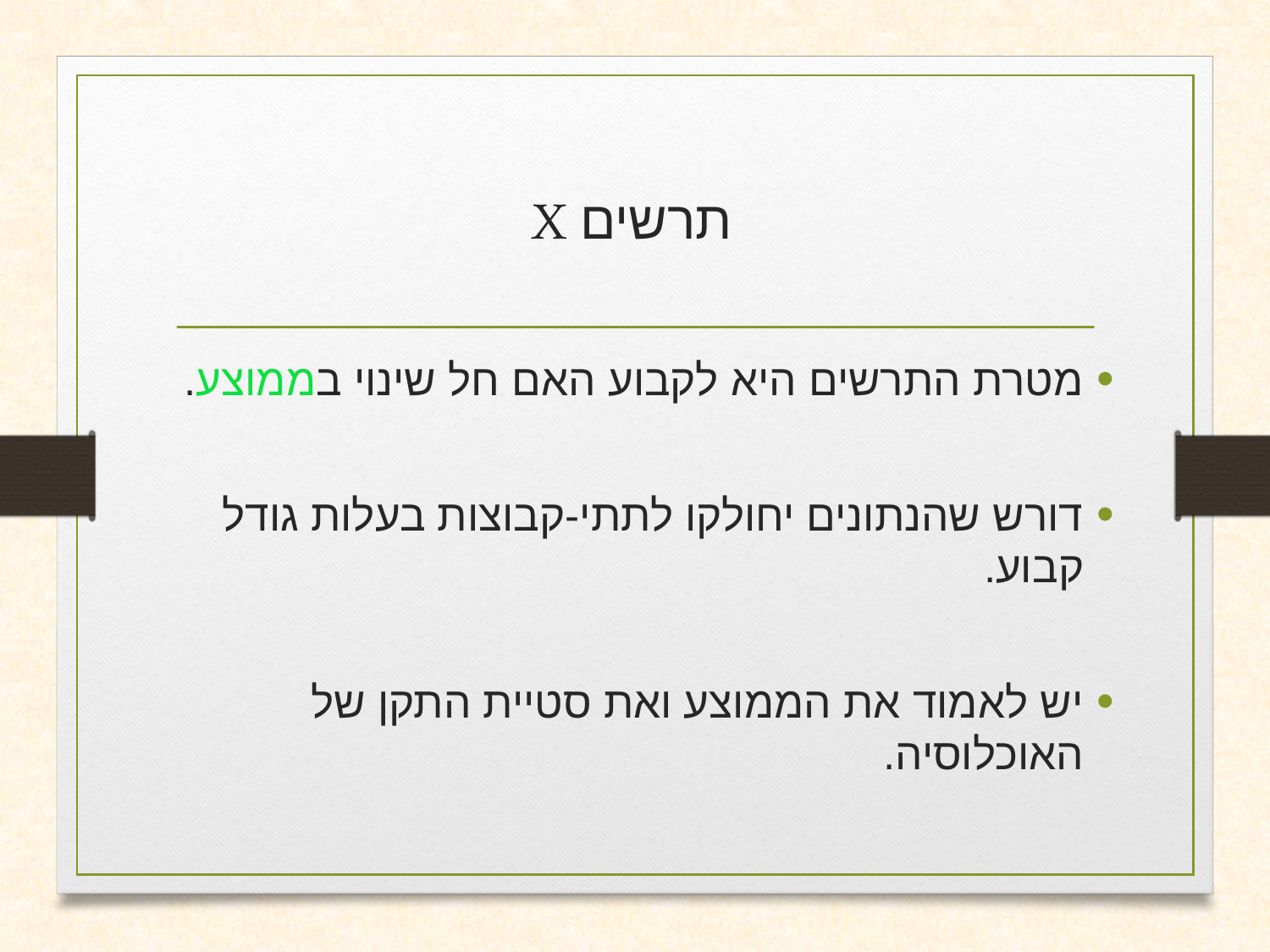

# תרשים X
מטרת התרשים היא לקבוע האם חל שינוי בממוצע.

דורש שהנתונים יחולקו לתתי-קבוצות בעלות גודל קבוע.

יש לאמוד את הממוצע ואת סטיית התקן של האוכלוסיה.